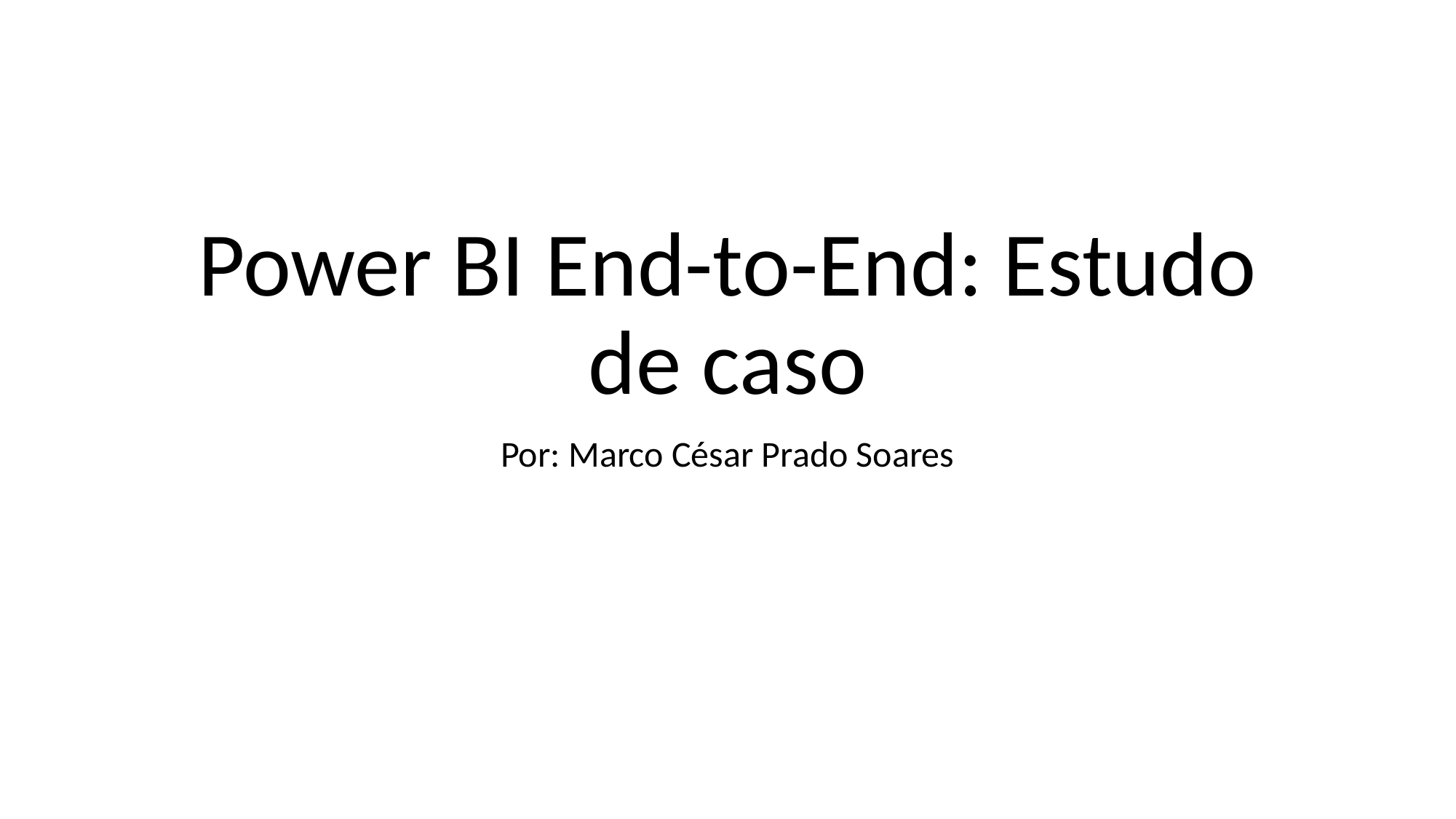

# Power BI End-to-End: Estudo de caso
Por: Marco César Prado Soares